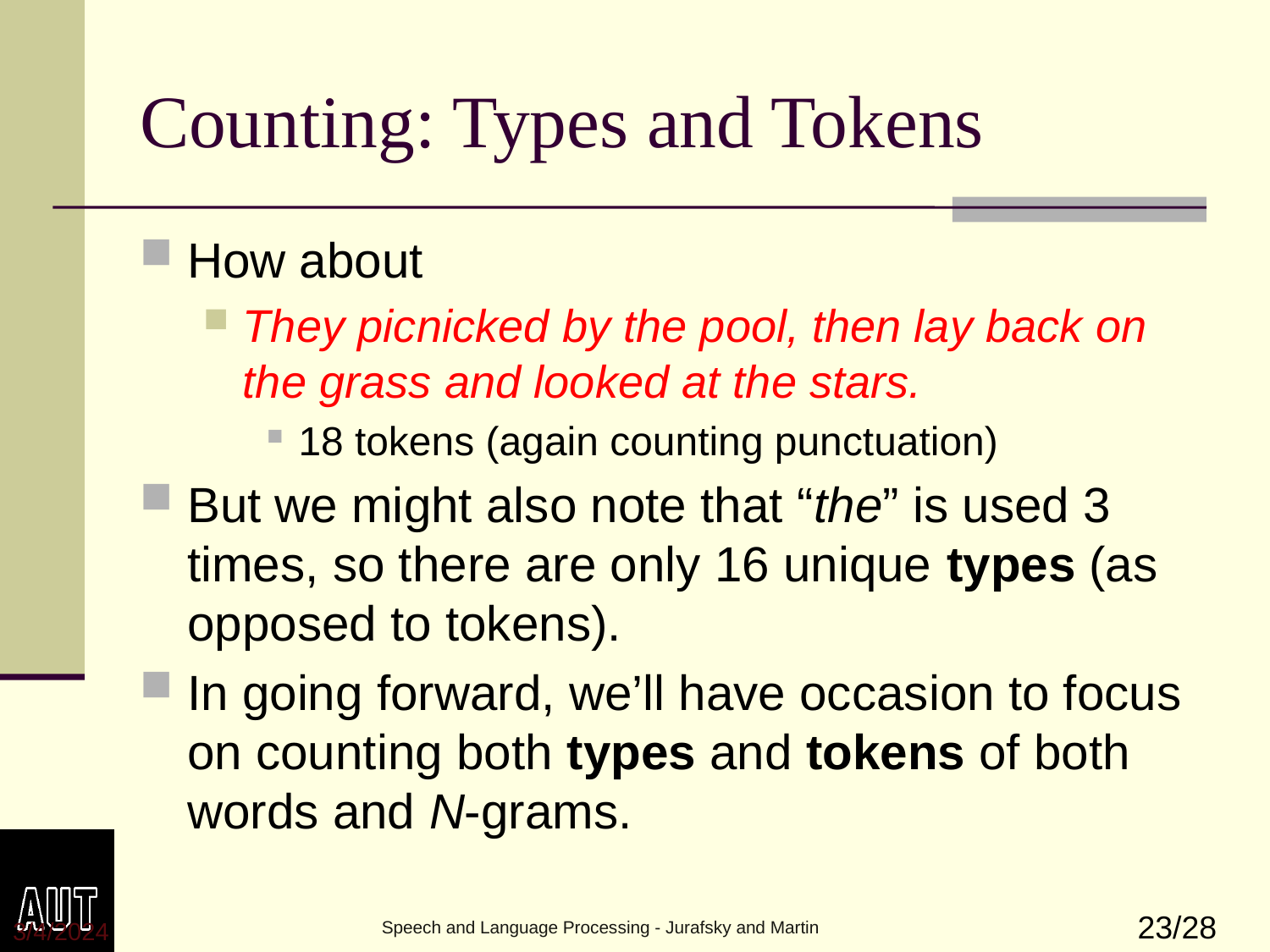

# Counting: Types and Tokens
How about
They picnicked by the pool, then lay back on the grass and looked at the stars.
18 tokens (again counting punctuation)
But we might also note that “the” is used 3 times, so there are only 16 unique types (as opposed to tokens).
In going forward, we’ll have occasion to focus on counting both types and tokens of both words and N-grams.
3/4/2024
                                         Speech and Language Processing - Jurafsky and Martin